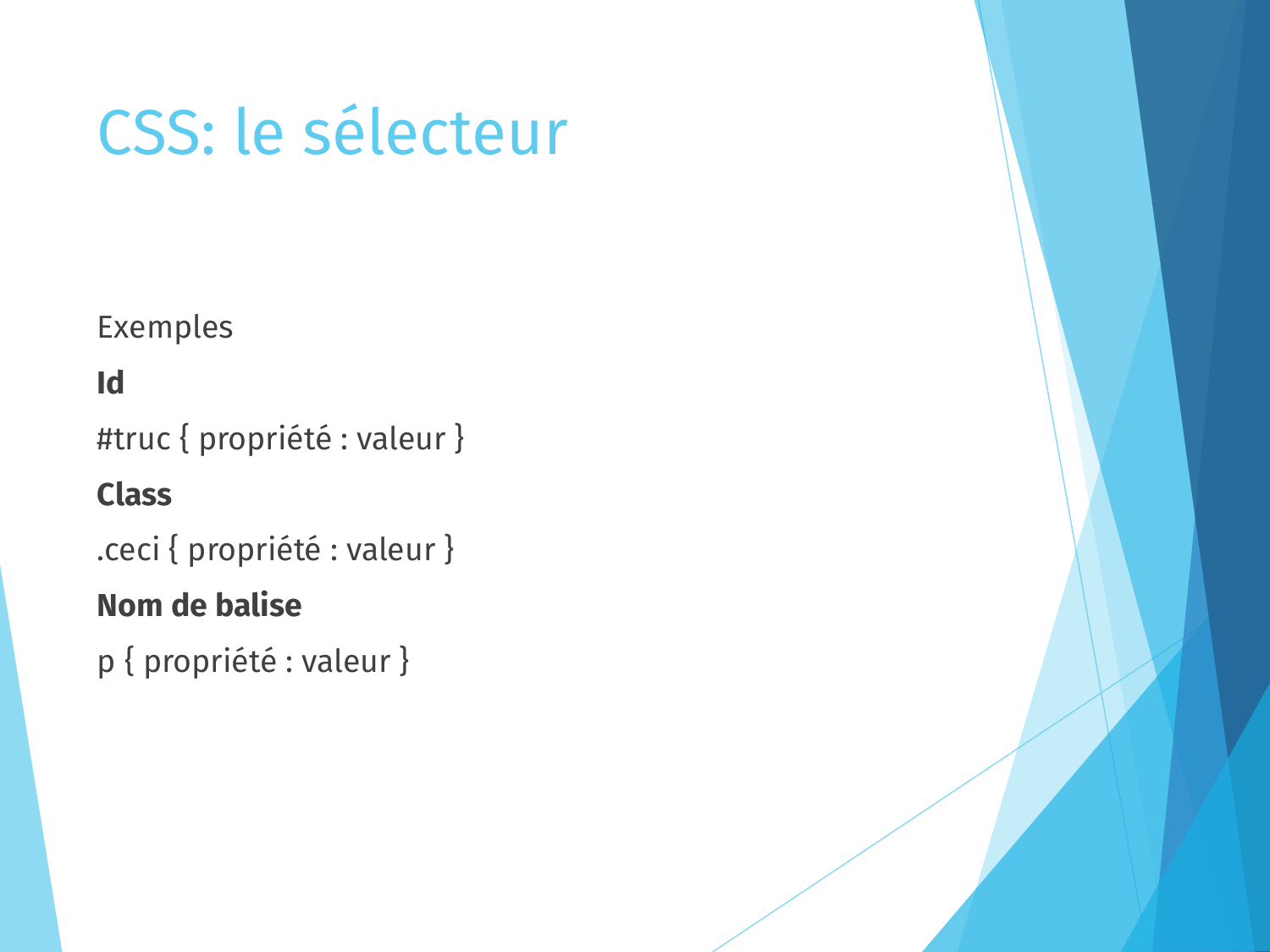

# CSS: le sélecteur
Exemples
Id
#truc { propriété : valeur }
Class
.ceci { propriété : valeur }
Nom de balise
p { propriété : valeur }